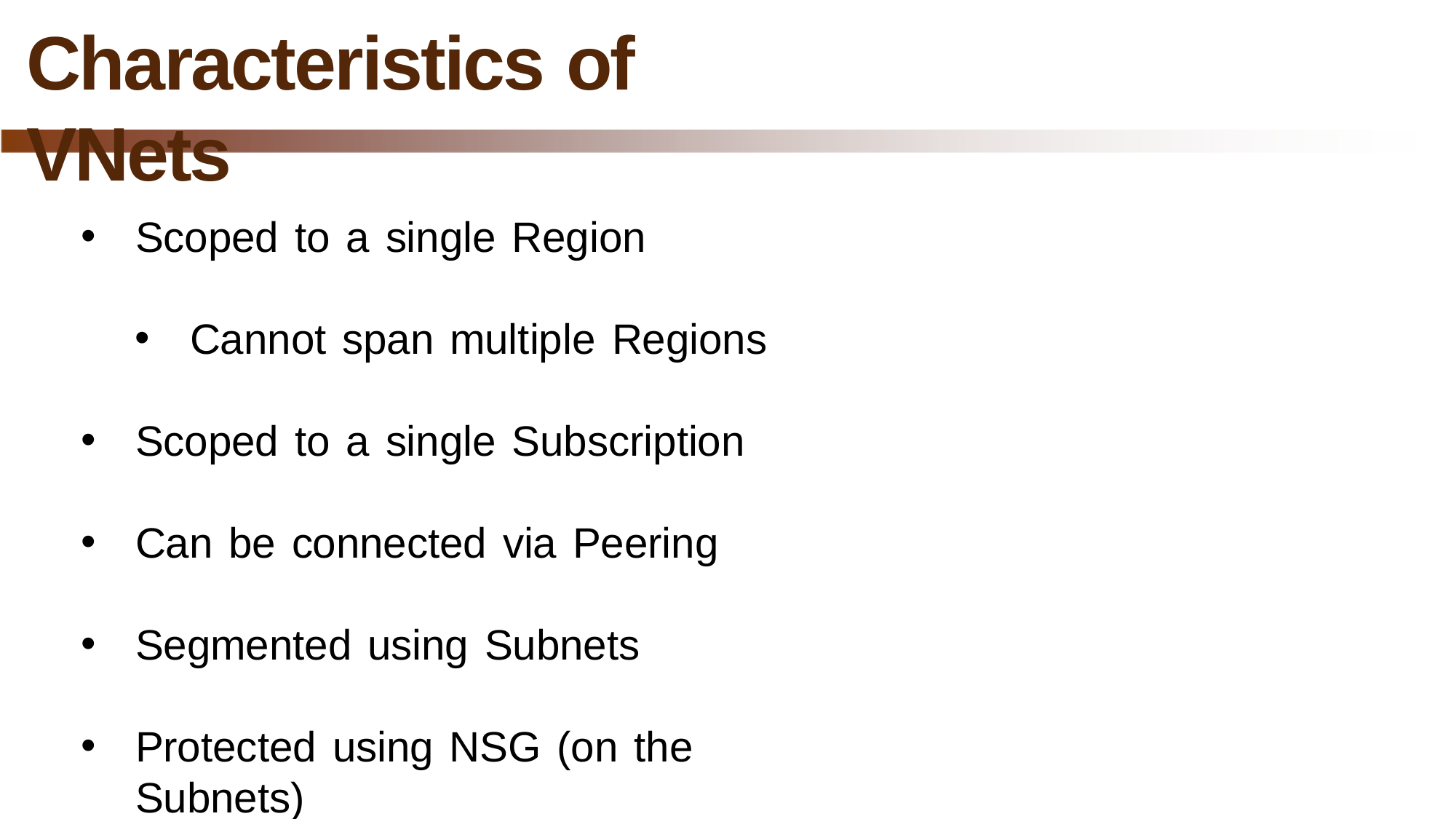

# Characteristics of VNets
Scoped to a single Region

Cannot span multiple Regions

Scoped to a single Subscription

Can be connected via Peering

Segmented using Subnets

Protected using NSG (on the Subnets)